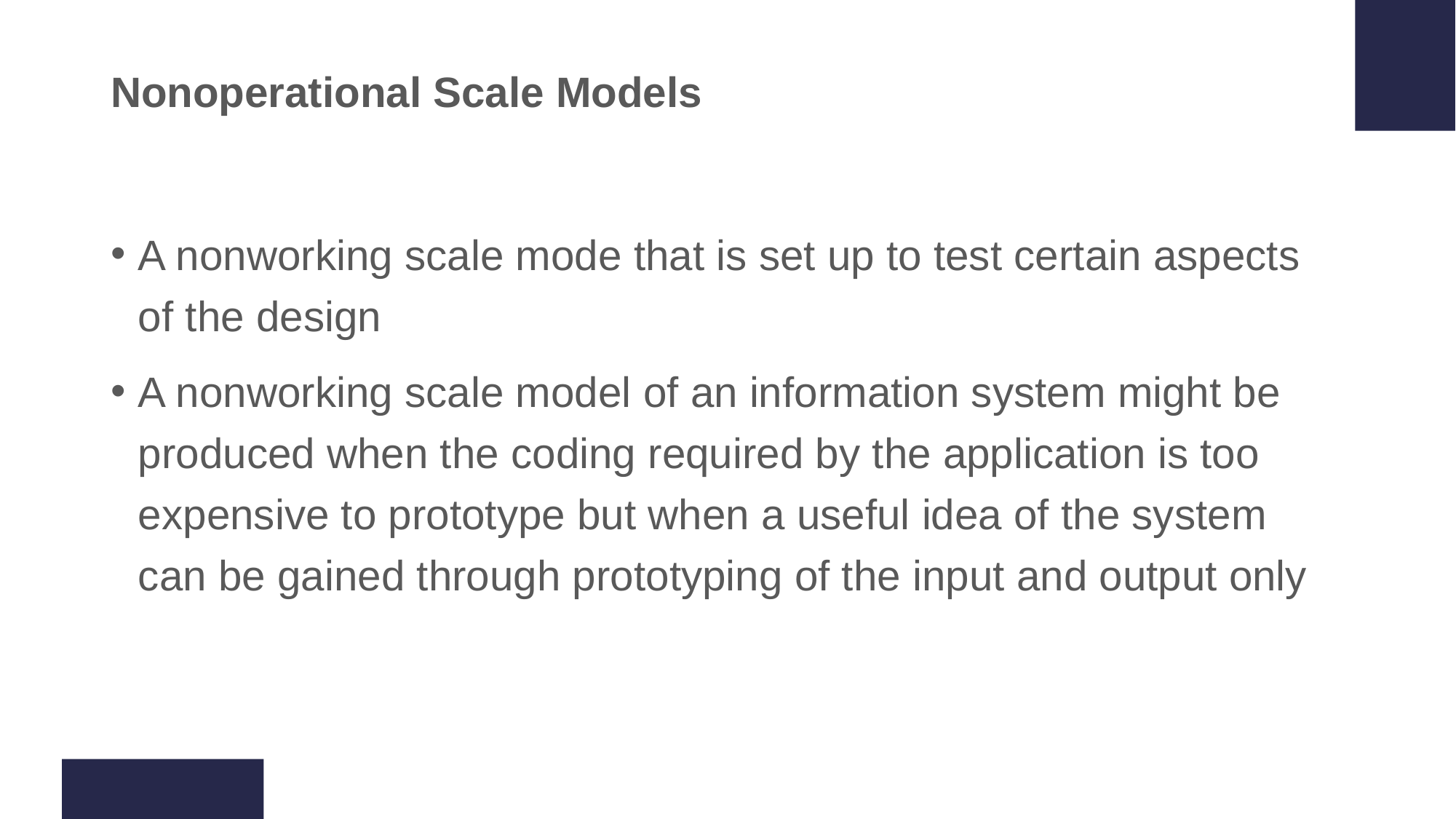

# Nonoperational Scale Models
A nonworking scale mode that is set up to test certain aspects of the design
A nonworking scale model of an information system might be produced when the coding required by the application is too expensive to prototype but when a useful idea of the system can be gained through prototyping of the input and output only